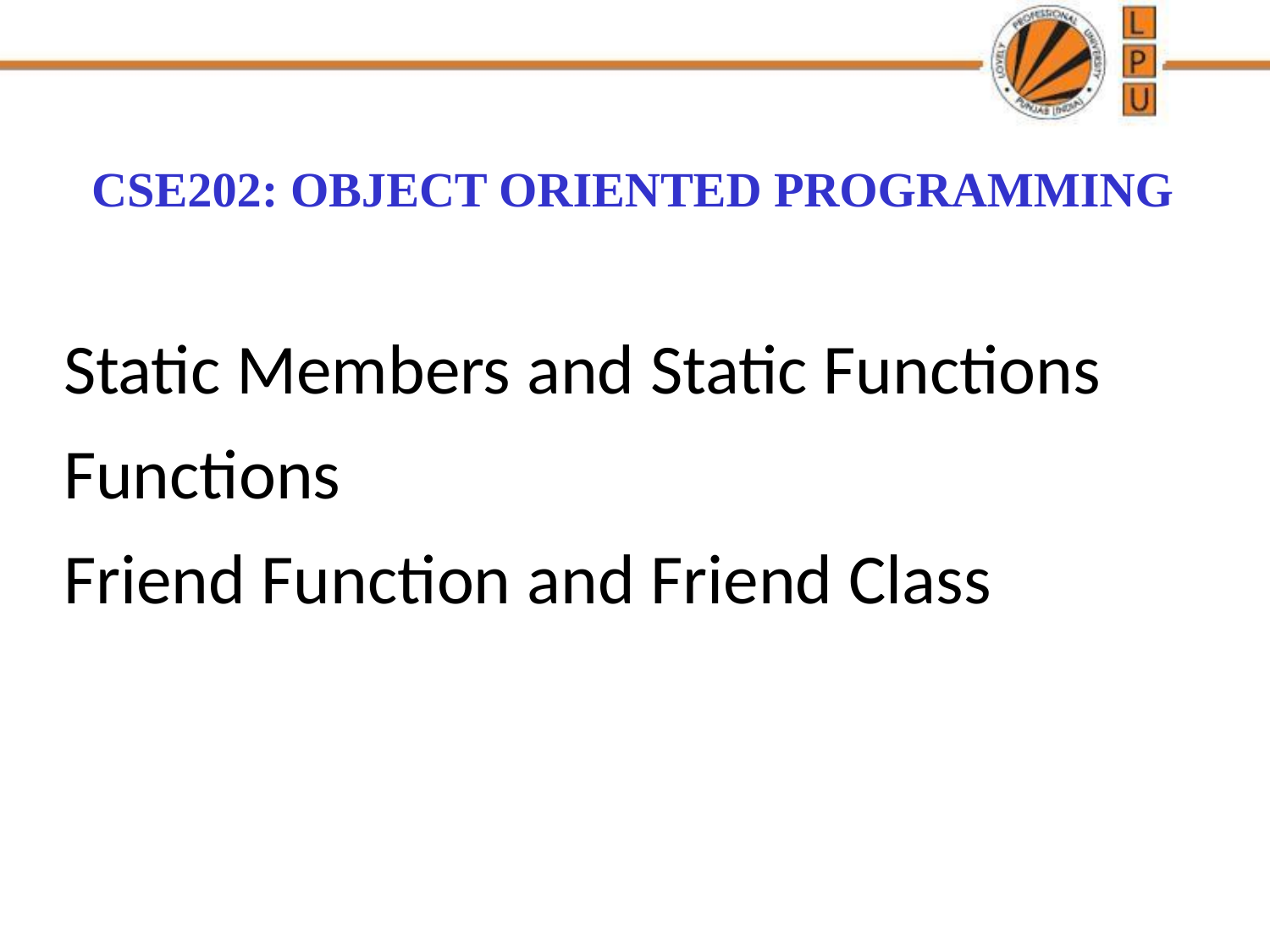

# CSE202: OBJECT ORIENTED PROGRAMMING
Static Members and Static Functions
Functions
Friend Function and Friend Class